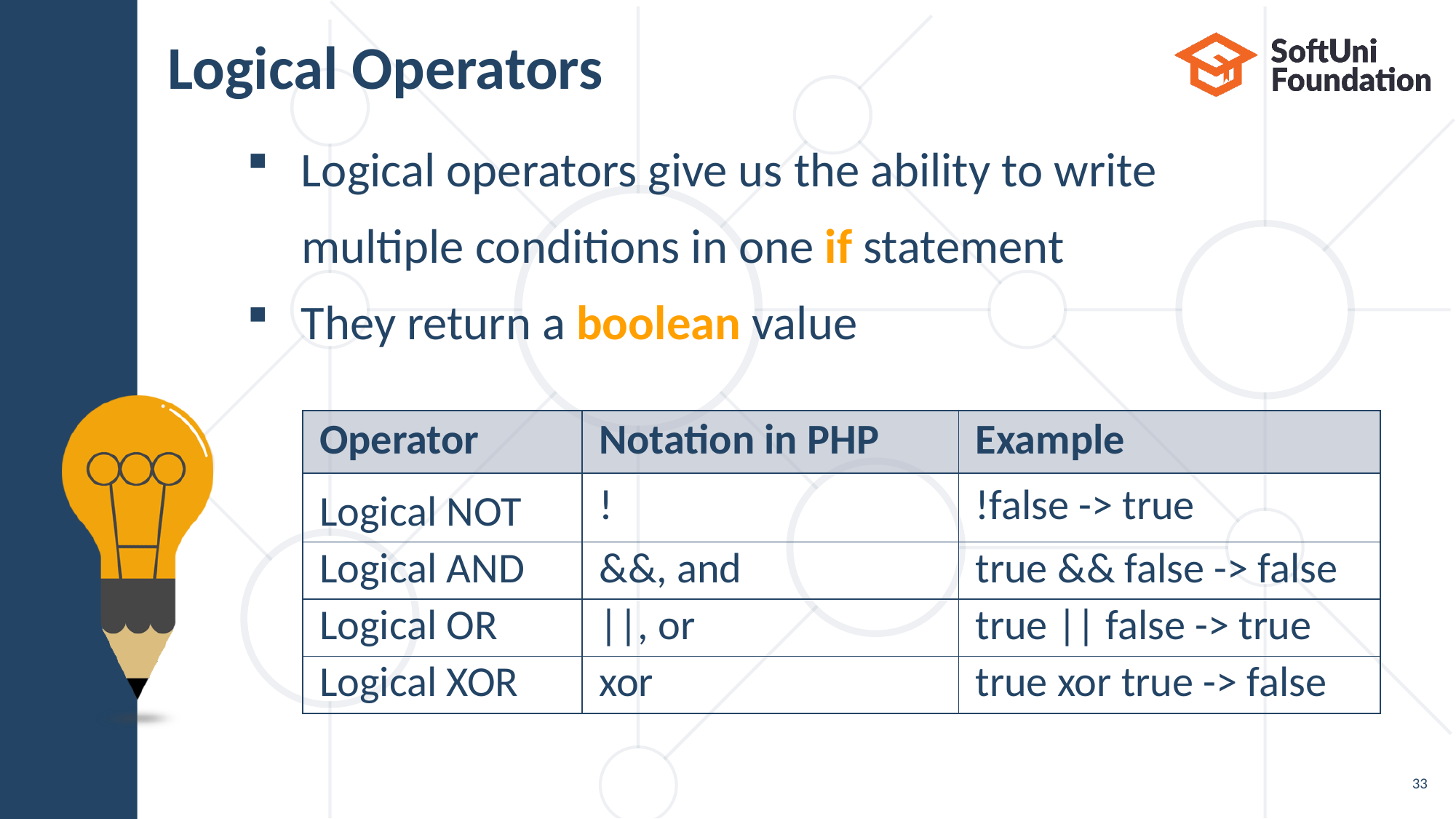

# Logical Operators
Logical operators give us the ability to write
     multiple conditions in one if statement
They return a boolean value
| Operator | Notation in PHP | Example |
| --- | --- | --- |
| Logical NOT | ! | !false -> true |
| Logical AND | &&, and | true && false -> false |
| Logical OR | ||, or | true || false -> true |
| Logical XOR | xor | true xor true -> false |
33